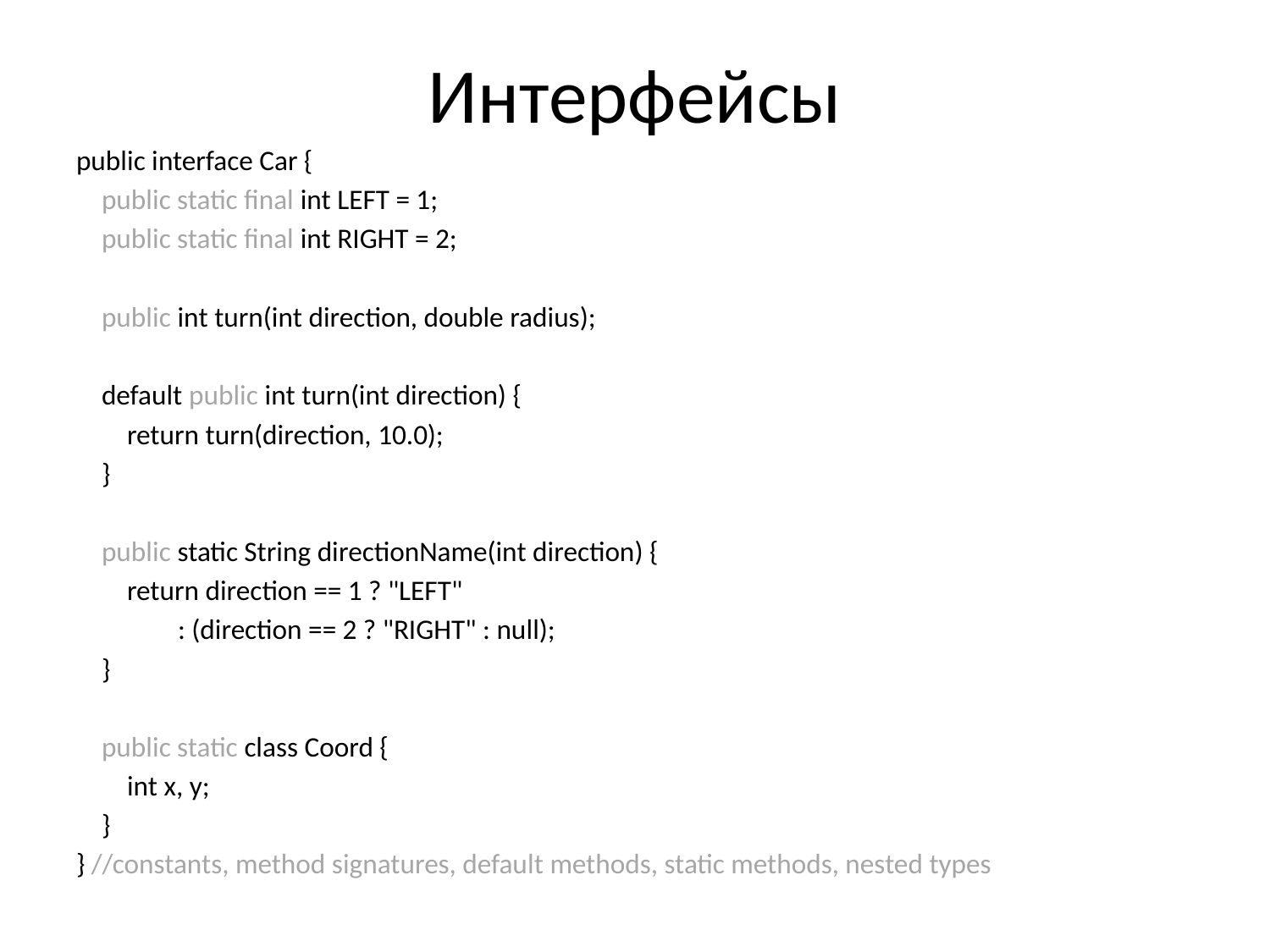

# Интерфейсы
public interface Car {
    public static final int LEFT = 1;
    public static final int RIGHT = 2;

    public int turn(int direction, double radius);

    default public int turn(int direction) {
        return turn(direction, 10.0);
    }

    public static String directionName(int direction) {
        return direction == 1 ? "LEFT"
                : (direction == 2 ? "RIGHT" : null);
    }

    public static class Coord {
        int x, y;
    }
} //constants, method signatures, default methods, static methods, nested types